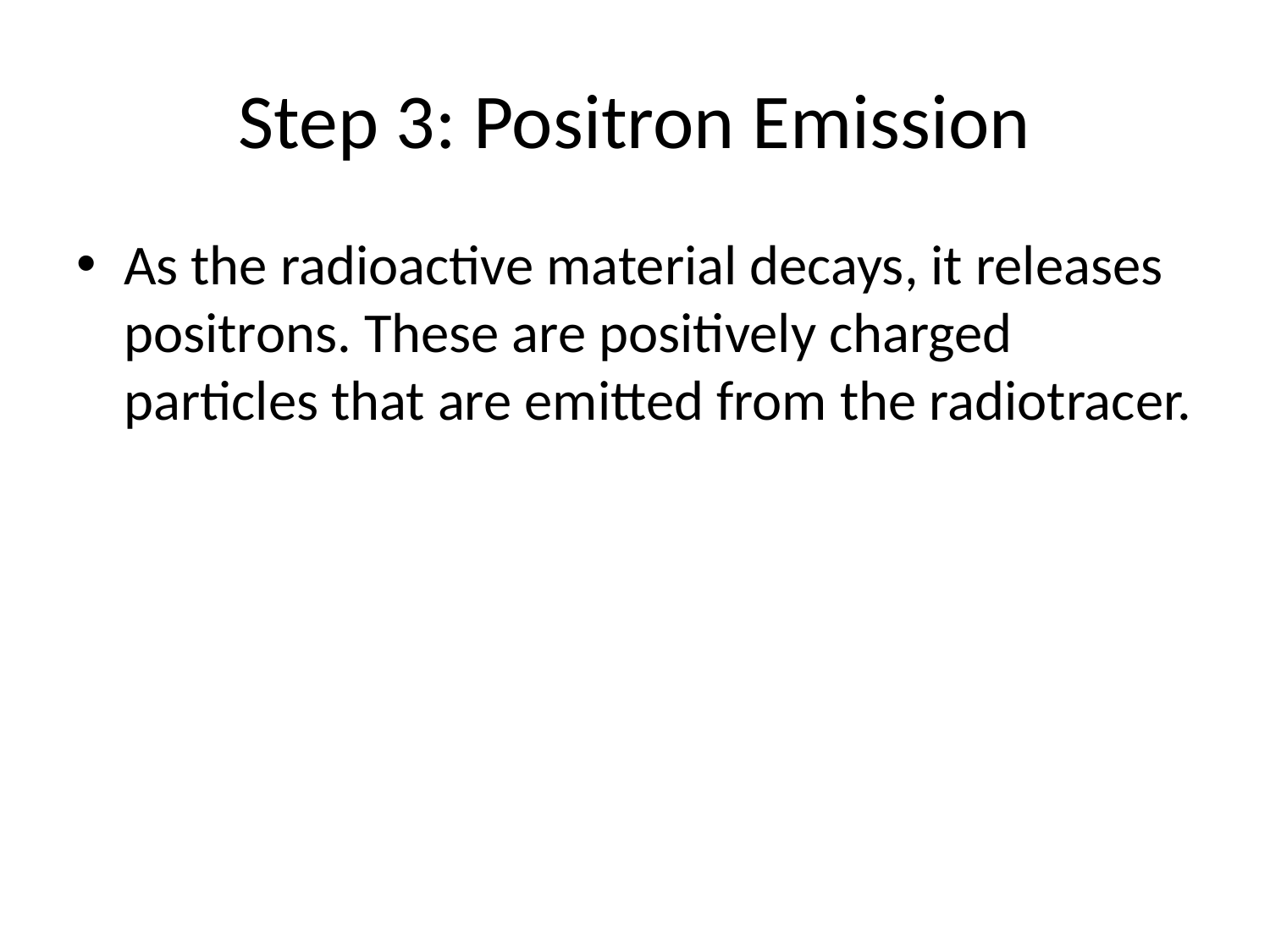

# Step 3: Positron Emission
As the radioactive material decays, it releases positrons. These are positively charged particles that are emitted from the radiotracer.